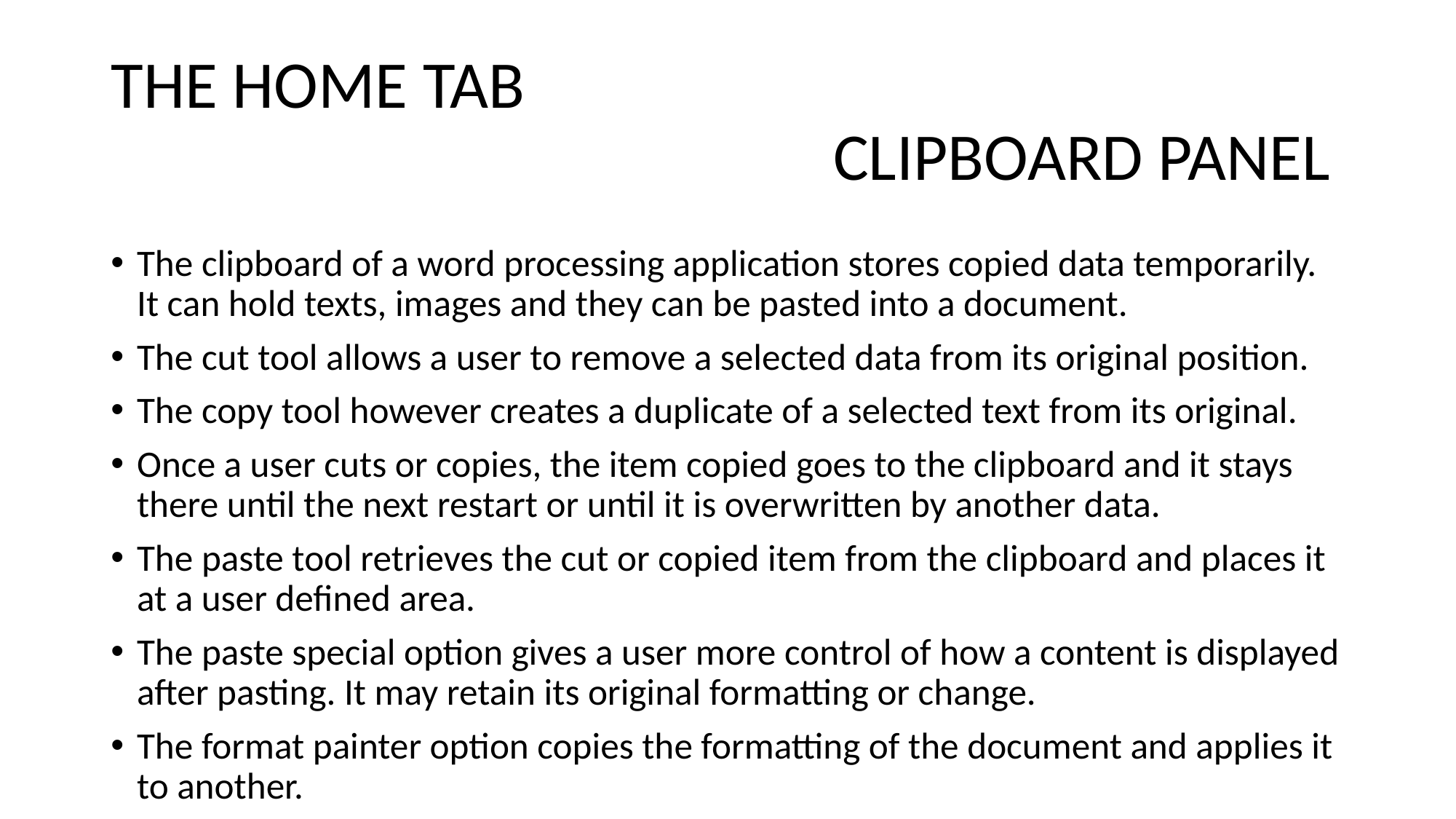

# THE HOME TAB CLIPBOARD PANEL
The clipboard of a word processing application stores copied data temporarily. It can hold texts, images and they can be pasted into a document.
The cut tool allows a user to remove a selected data from its original position.
The copy tool however creates a duplicate of a selected text from its original.
Once a user cuts or copies, the item copied goes to the clipboard and it stays there until the next restart or until it is overwritten by another data.
The paste tool retrieves the cut or copied item from the clipboard and places it at a user defined area.
The paste special option gives a user more control of how a content is displayed after pasting. It may retain its original formatting or change.
The format painter option copies the formatting of the document and applies it to another.